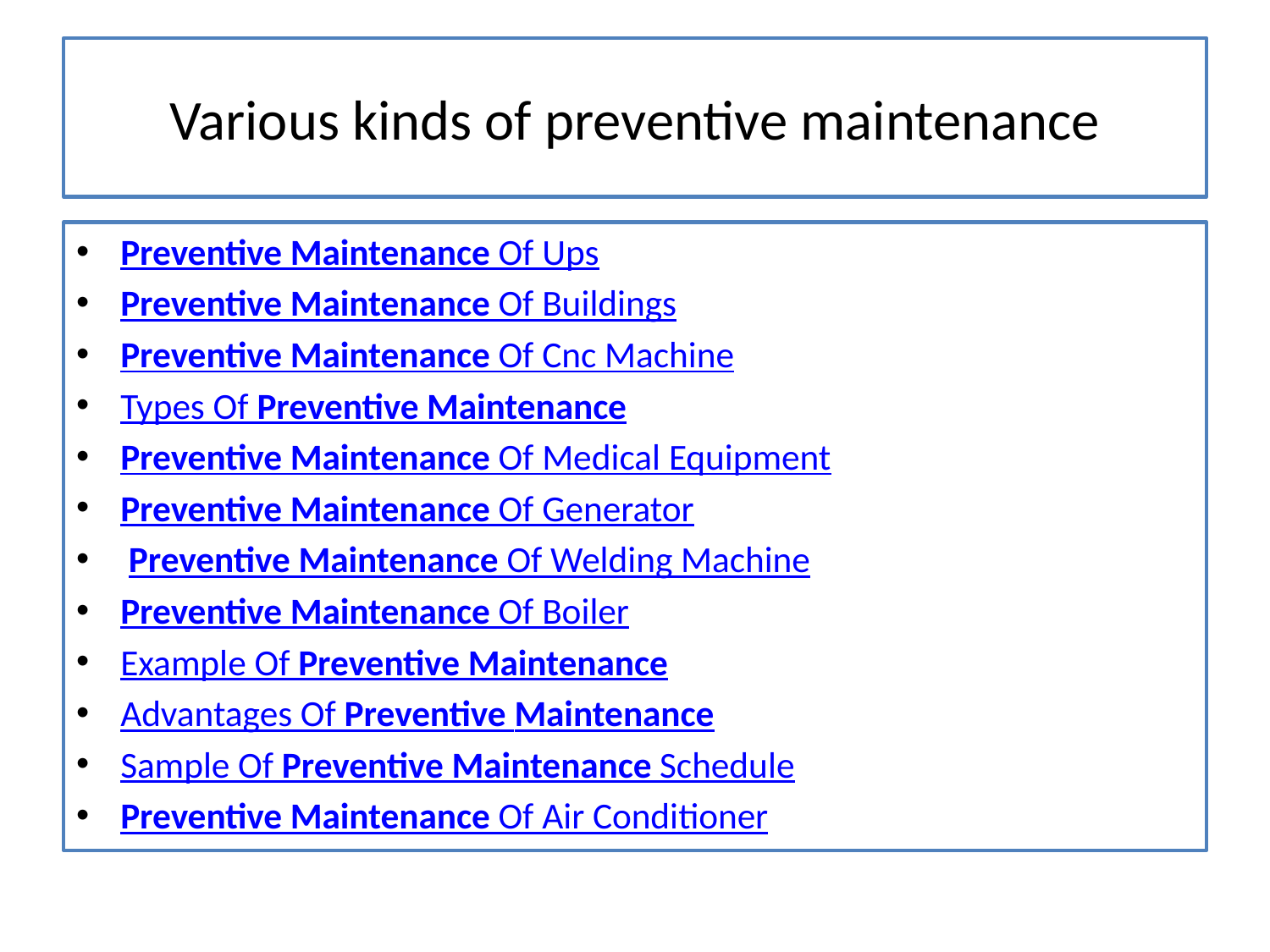

# Various kinds of preventive maintenance
Preventive Maintenance Of Ups
Preventive Maintenance Of Buildings
Preventive Maintenance Of Cnc Machine
Types Of Preventive Maintenance
Preventive Maintenance Of Medical Equipment
Preventive Maintenance Of Generator
 Preventive Maintenance Of Welding Machine
Preventive Maintenance Of Boiler
Example Of Preventive Maintenance
Advantages Of Preventive Maintenance
Sample Of Preventive Maintenance Schedule
Preventive Maintenance Of Air Conditioner